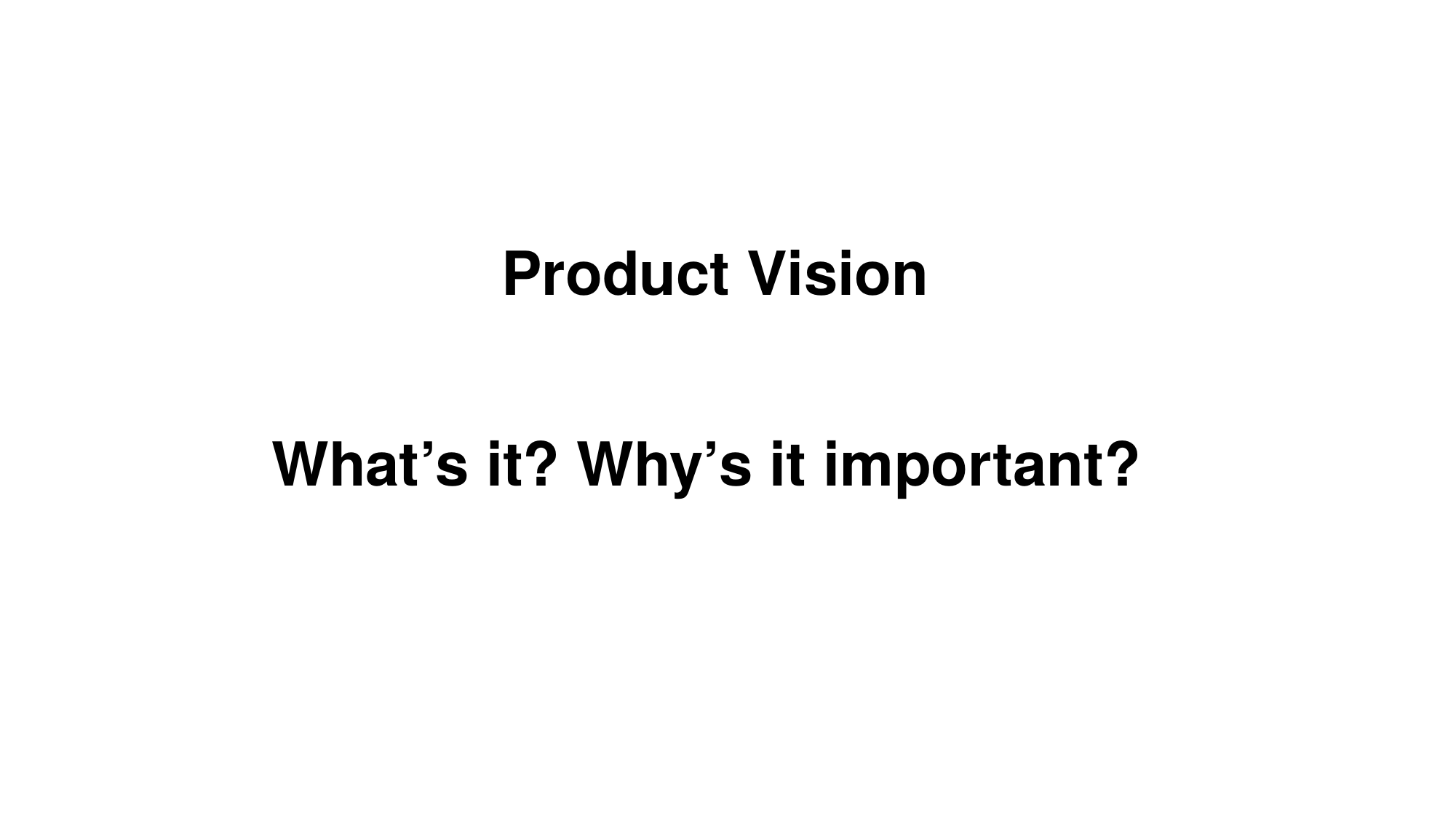

# Product Vision
What’s it? Why’s it important?